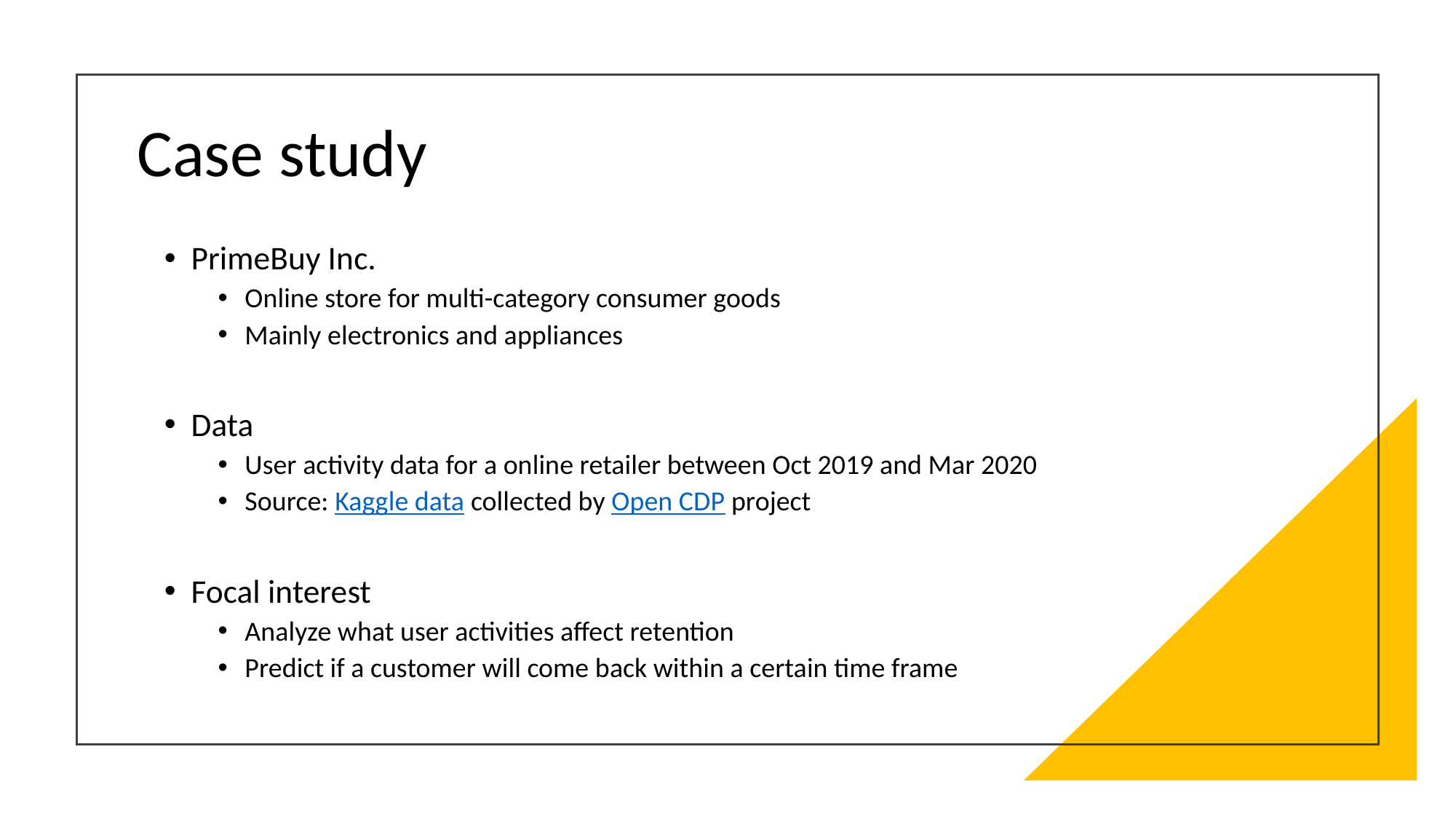

# Case study
PrimeBuy Inc.
Online store for multi-category consumer goods
Mainly electronics and appliances

Data
User activity data for a online retailer between Oct 2019 and Mar 2020
Source: Kaggle data collected by Open CDP project

Focal interest
Analyze what user activities affect retention
Predict if a customer will come back within a certain time frame